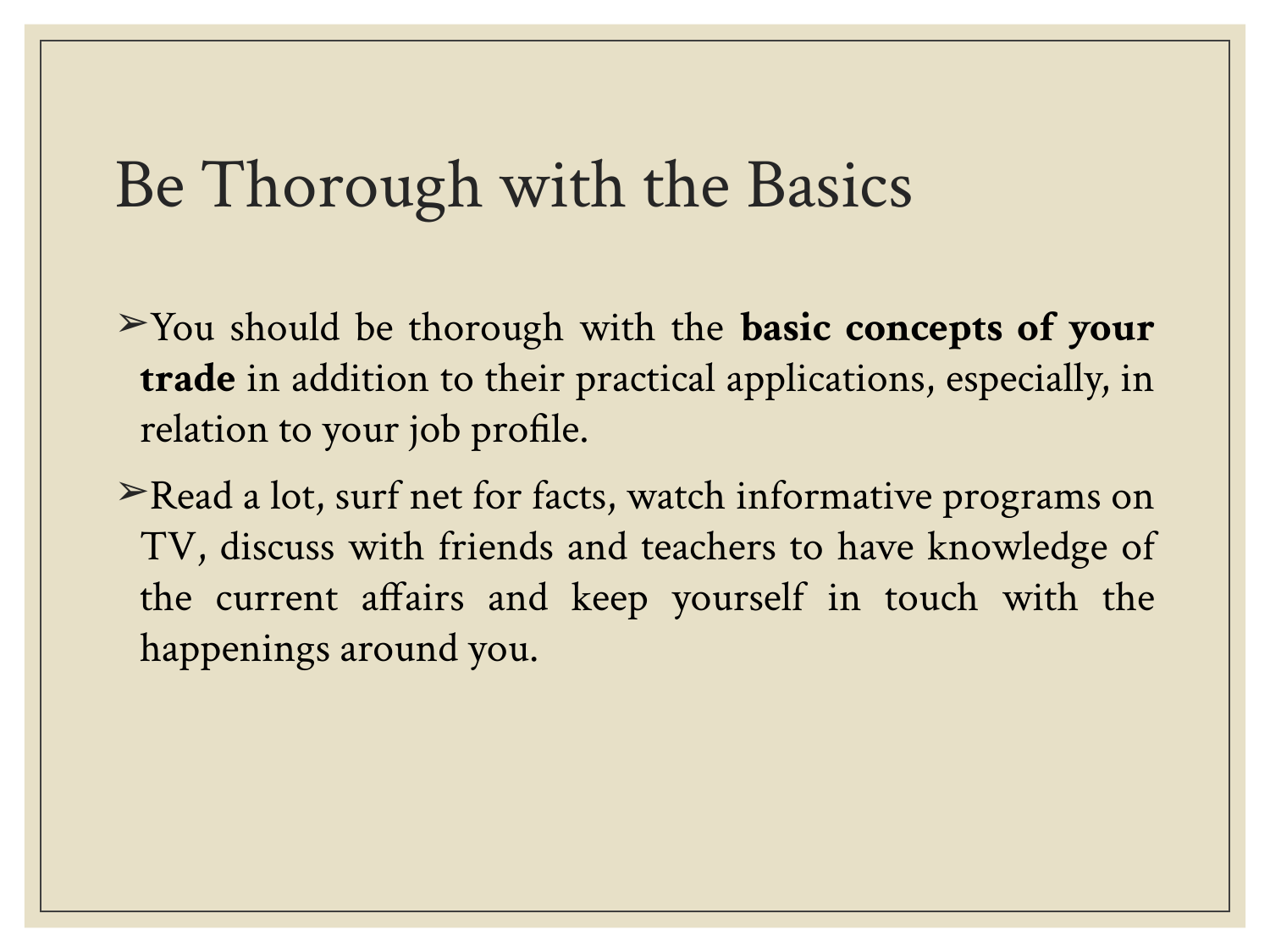

# Be Thorough with the Basics
You should be thorough with the basic concepts of your trade in addition to their practical applications, especially, in relation to your job profile.
Read a lot, surf net for facts, watch informative programs on TV, discuss with friends and teachers to have knowledge of the current affairs and keep yourself in touch with the happenings around you.